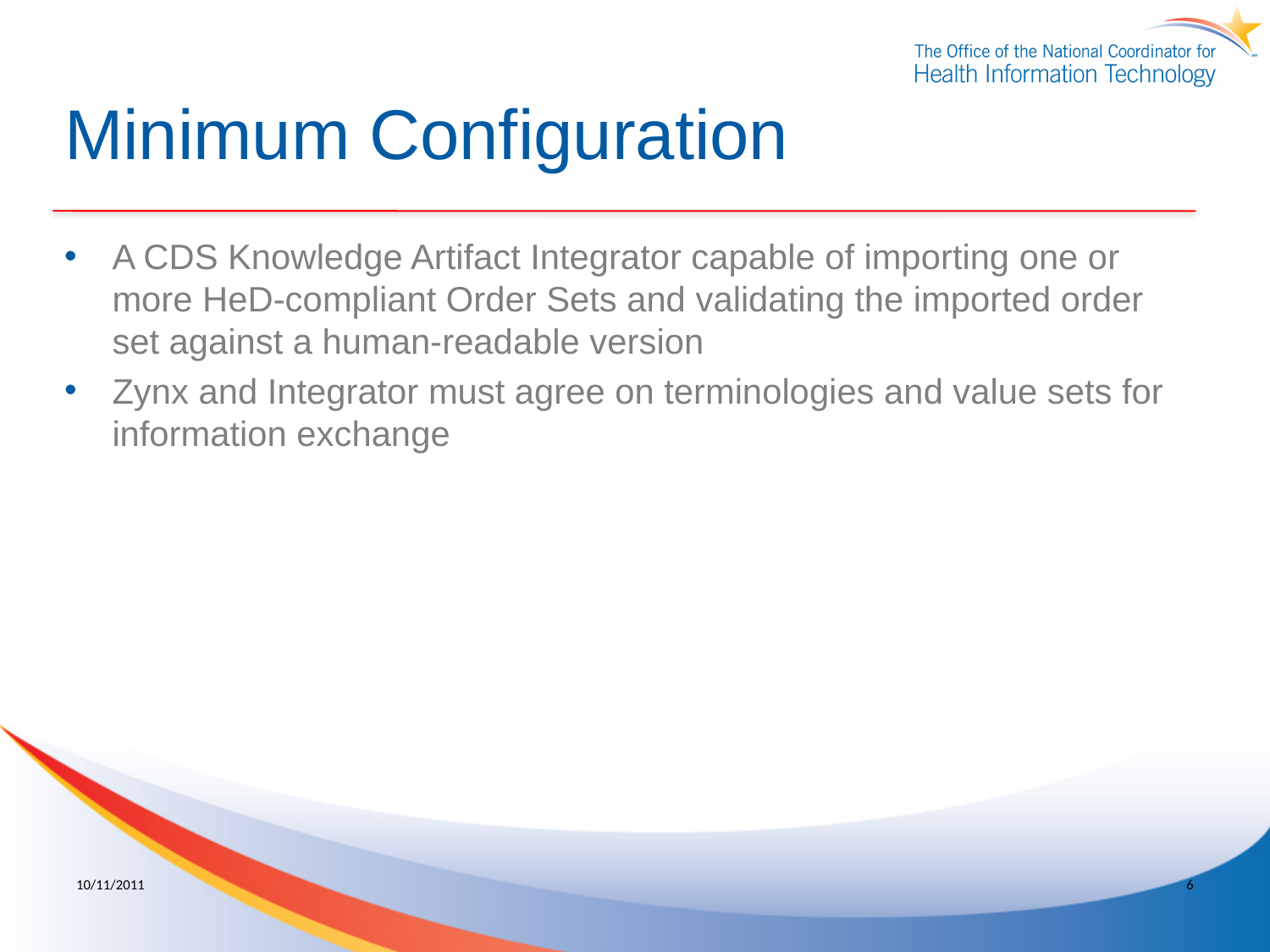

# Minimum Configuration
A CDS Knowledge Artifact Integrator capable of importing one or more HeD-compliant Order Sets and validating the imported order set against a human-readable version
Zynx and Integrator must agree on terminologies and value sets for information exchange
10/11/2011
6